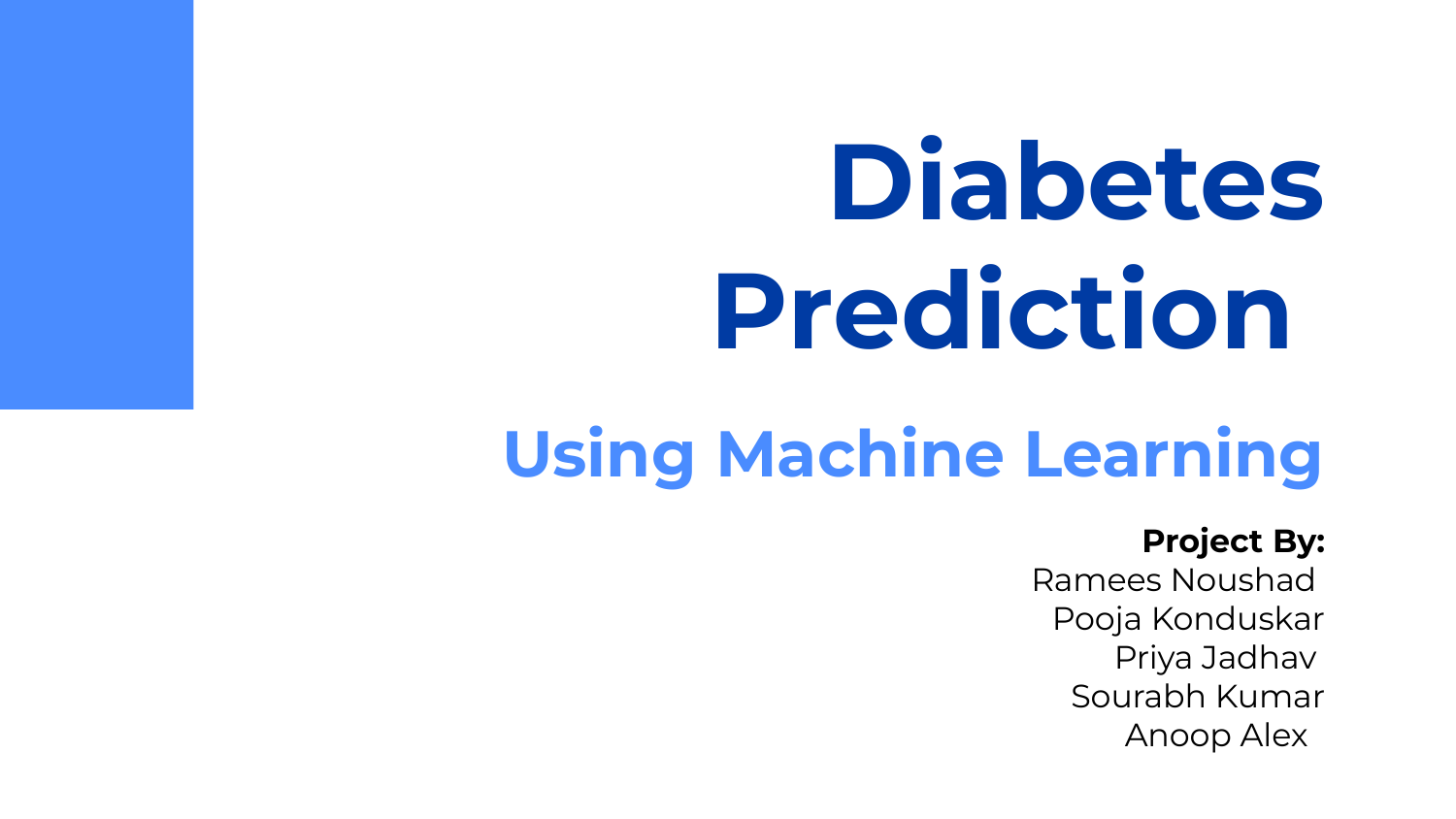

# Diabetes Prediction
 Using Machine Learning
Project By:
Ramees Noushad
Pooja Konduskar
Priya Jadhav
Sourabh Kumar
Anoop Alex